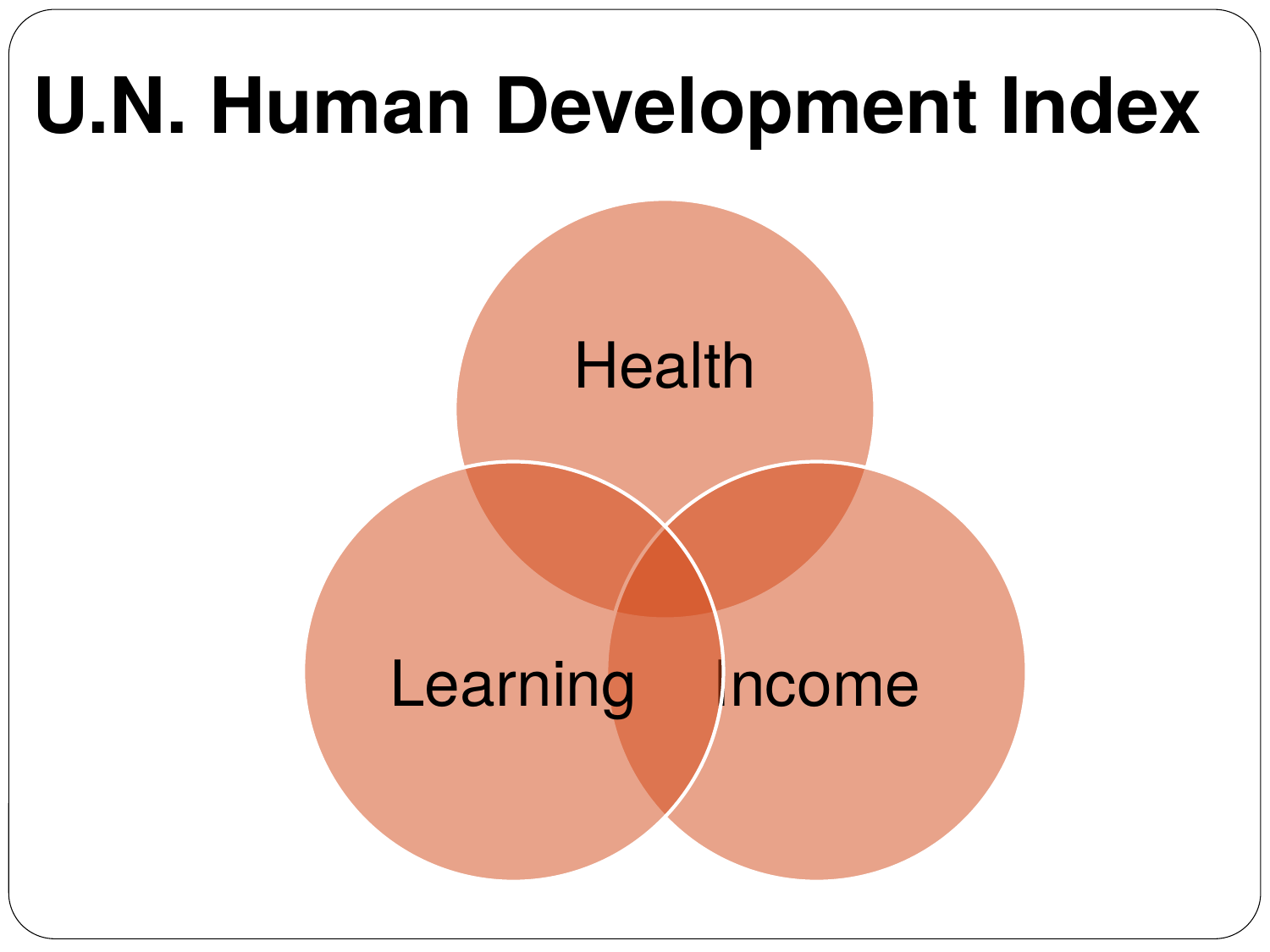

U.N. Human Development Index
#
Health
Income
Learning